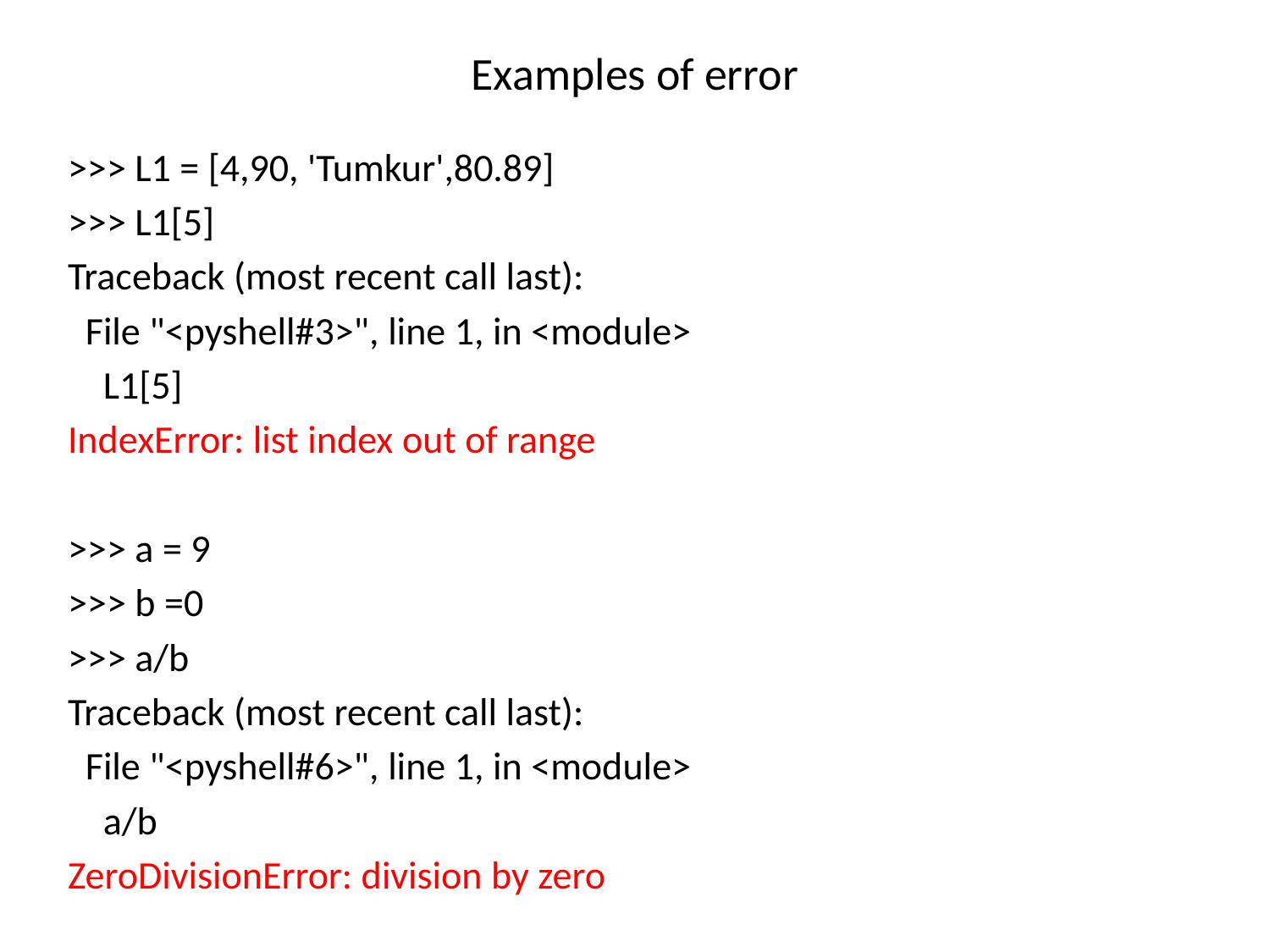

# Examples of error
>>> L1 = [4,90, 'Tumkur',80.89]
>>> L1[5]
Traceback (most recent call last):
  File "<pyshell#3>", line 1, in <module>
    L1[5]
IndexError: list index out of range

>>> a = 9
>>> b =0
>>> a/b
Traceback (most recent call last):
  File "<pyshell#6>", line 1, in <module>
    a/b
ZeroDivisionError: division by zero